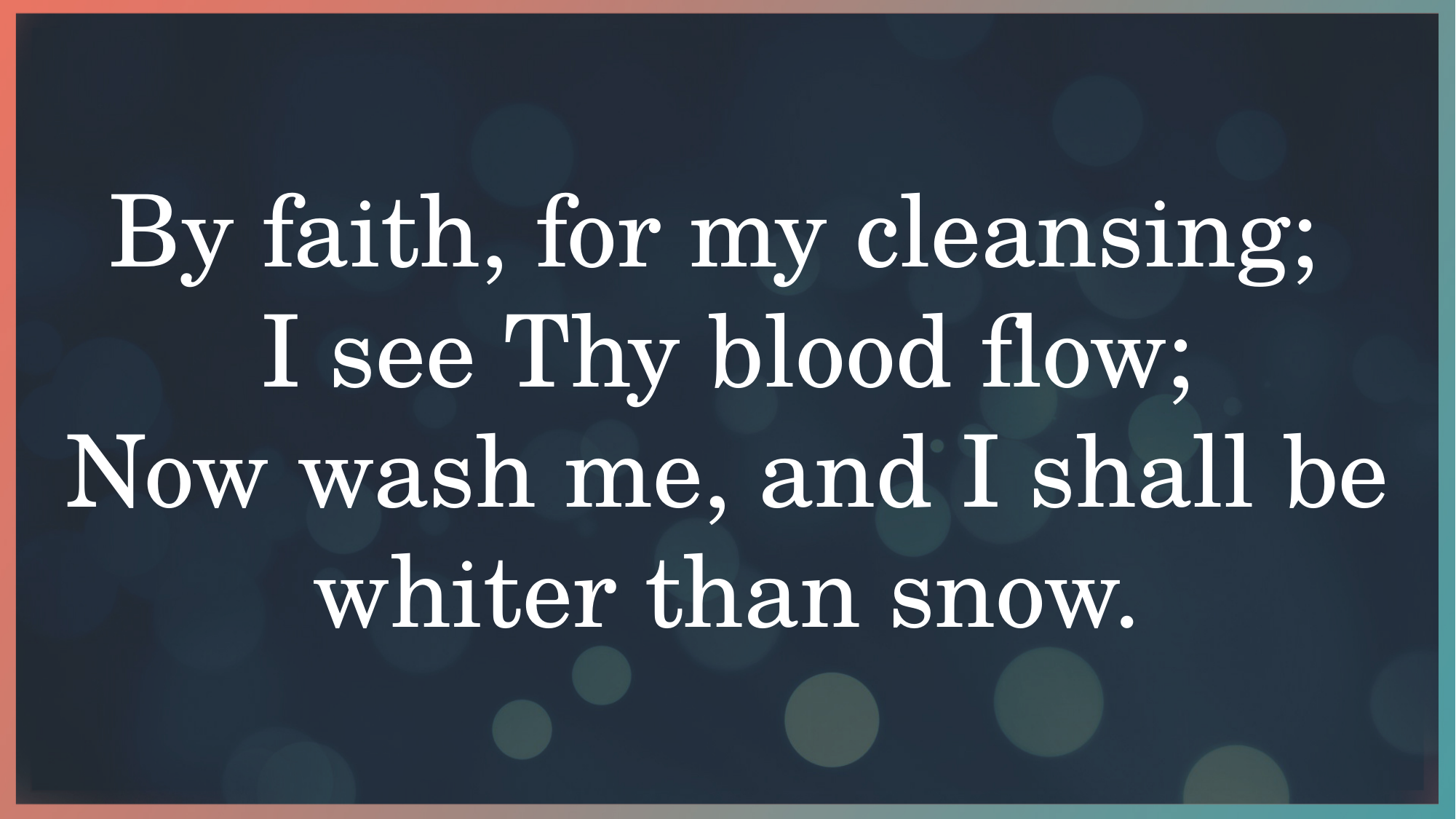

By faith, for my cleansing;
I see Thy blood flow;
Now wash me, and I shall be whiter than snow.